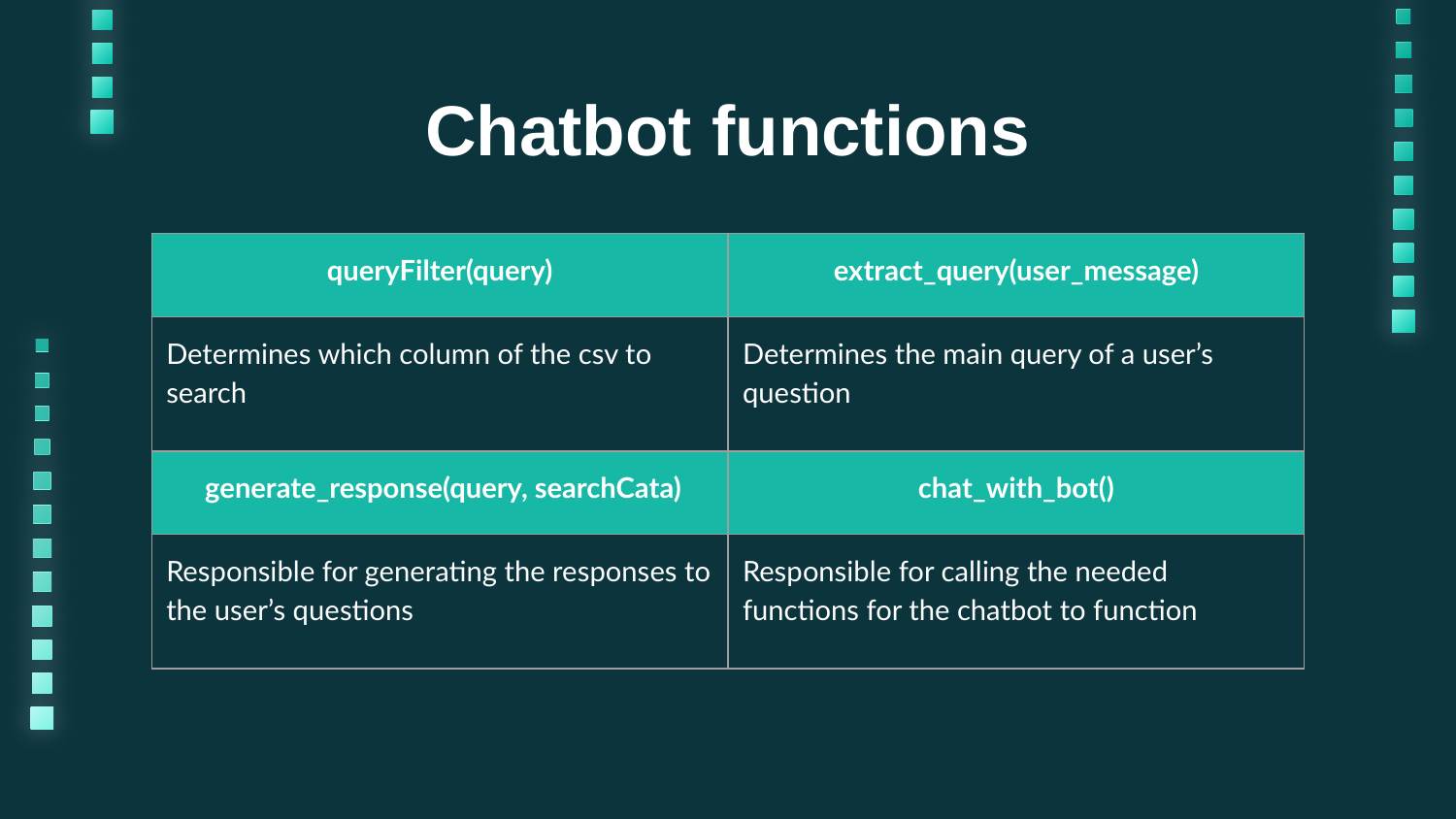

# Chatbot functions
| queryFilter(query) | extract\_query(user\_message) |
| --- | --- |
| Determines which column of the csv to search | Determines the main query of a user’s question |
| generate\_response(query, searchCata) | chat\_with\_bot() |
| Responsible for generating the responses to the user’s questions | Responsible for calling the needed functions for the chatbot to function |